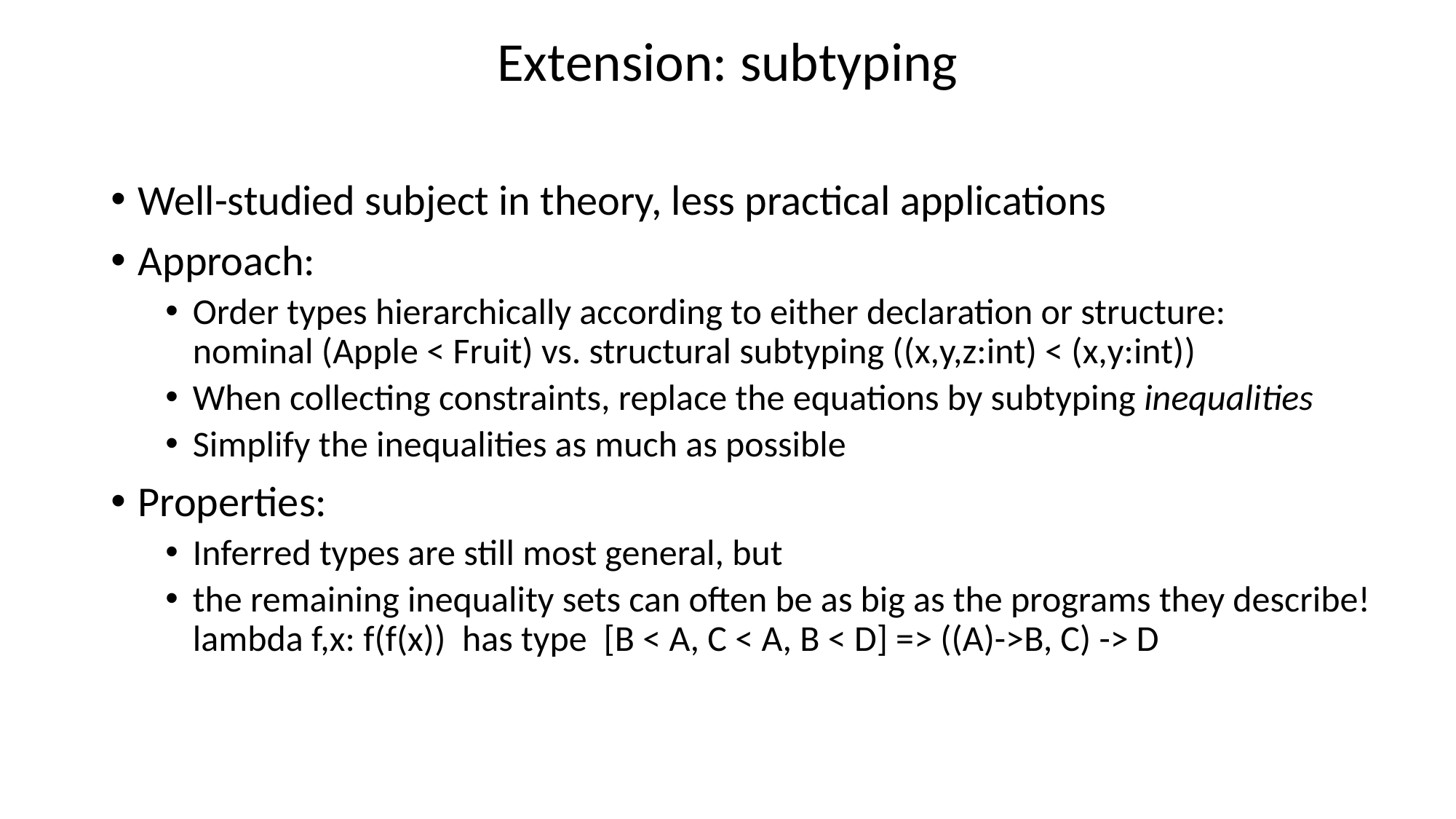

# Extension: subtyping
Well-studied subject in theory, less practical applications
Approach:
Order types hierarchically according to either declaration or structure:
nominal (Apple < Fruit) vs. structural subtyping ((x,y,z:int) < (x,y:int))
When collecting constraints, replace the equations by subtyping inequalities
Simplify the inequalities as much as possible
Properties:
Inferred types are still most general, but
the remaining inequality sets can often be as big as the programs they describe!
lambda f,x: f(f(x))  has type  [B < A, C < A, B < D] => ((A)->B, C) -> D